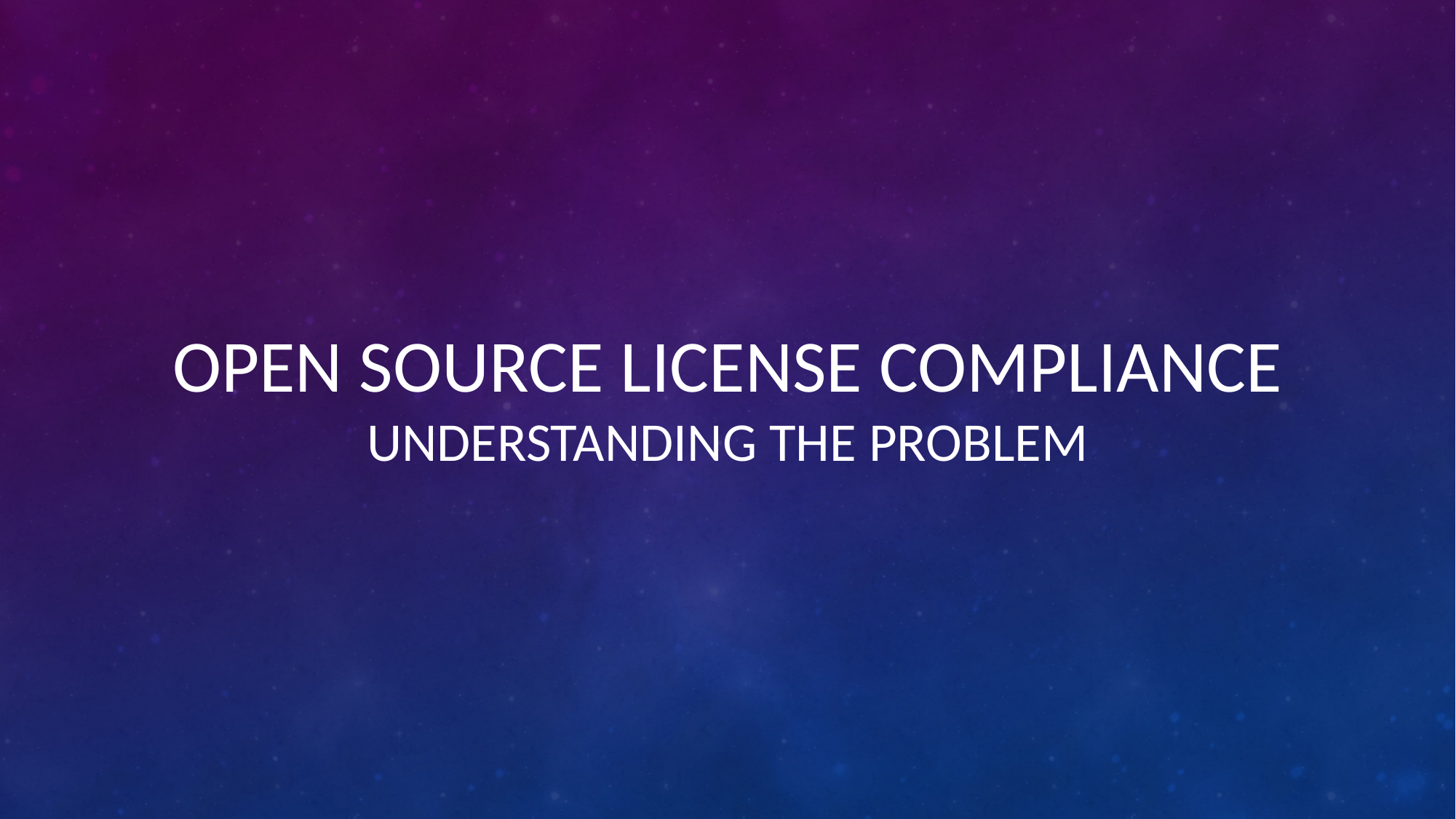

# Open Source License Compliance Understanding the problem